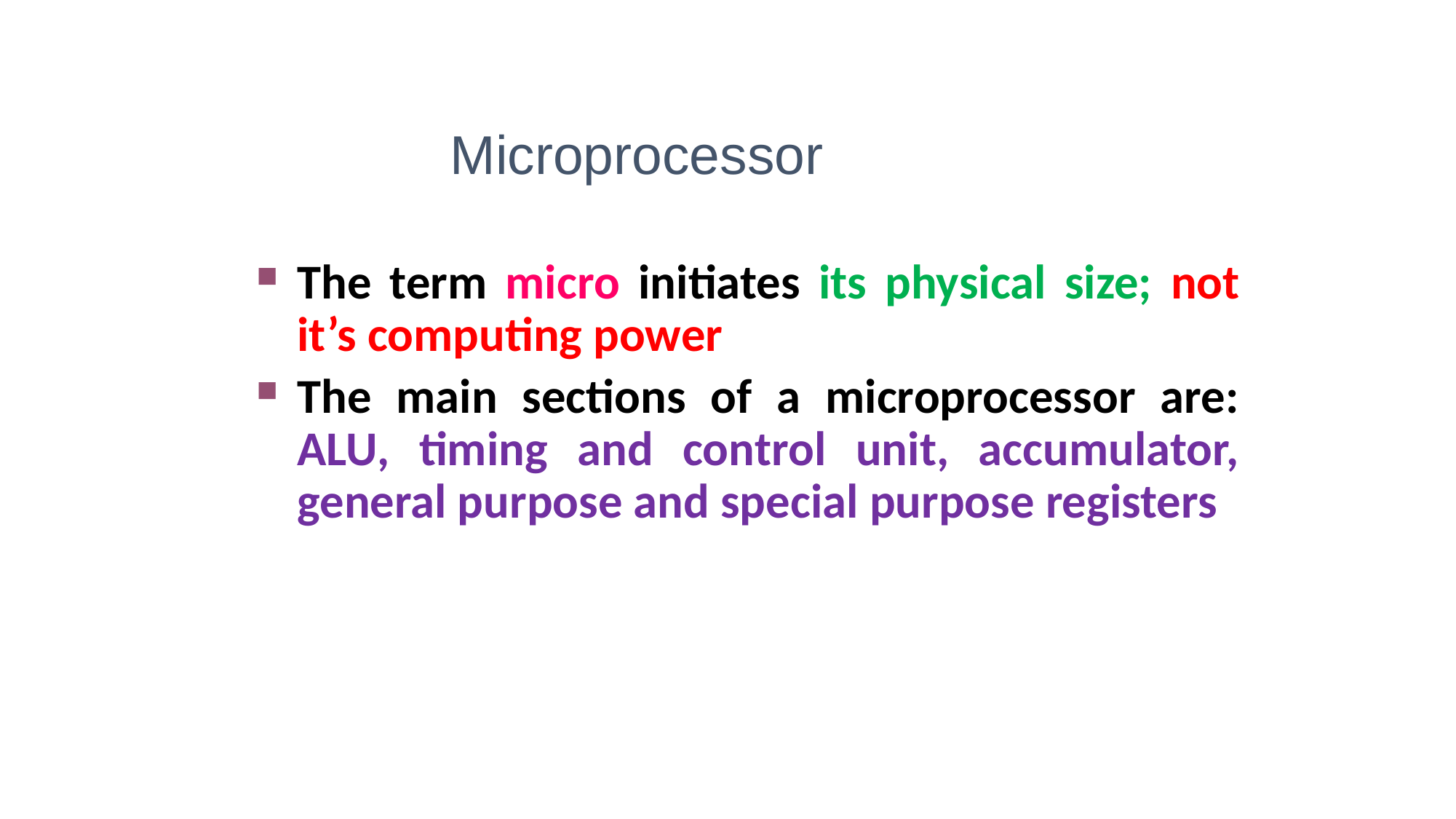

Microprocessor

The term micro initiates its physical size; not it’s computing power
The main sections of a microprocessor are: ALU, timing and control unit, accumulator, general purpose and special purpose registers